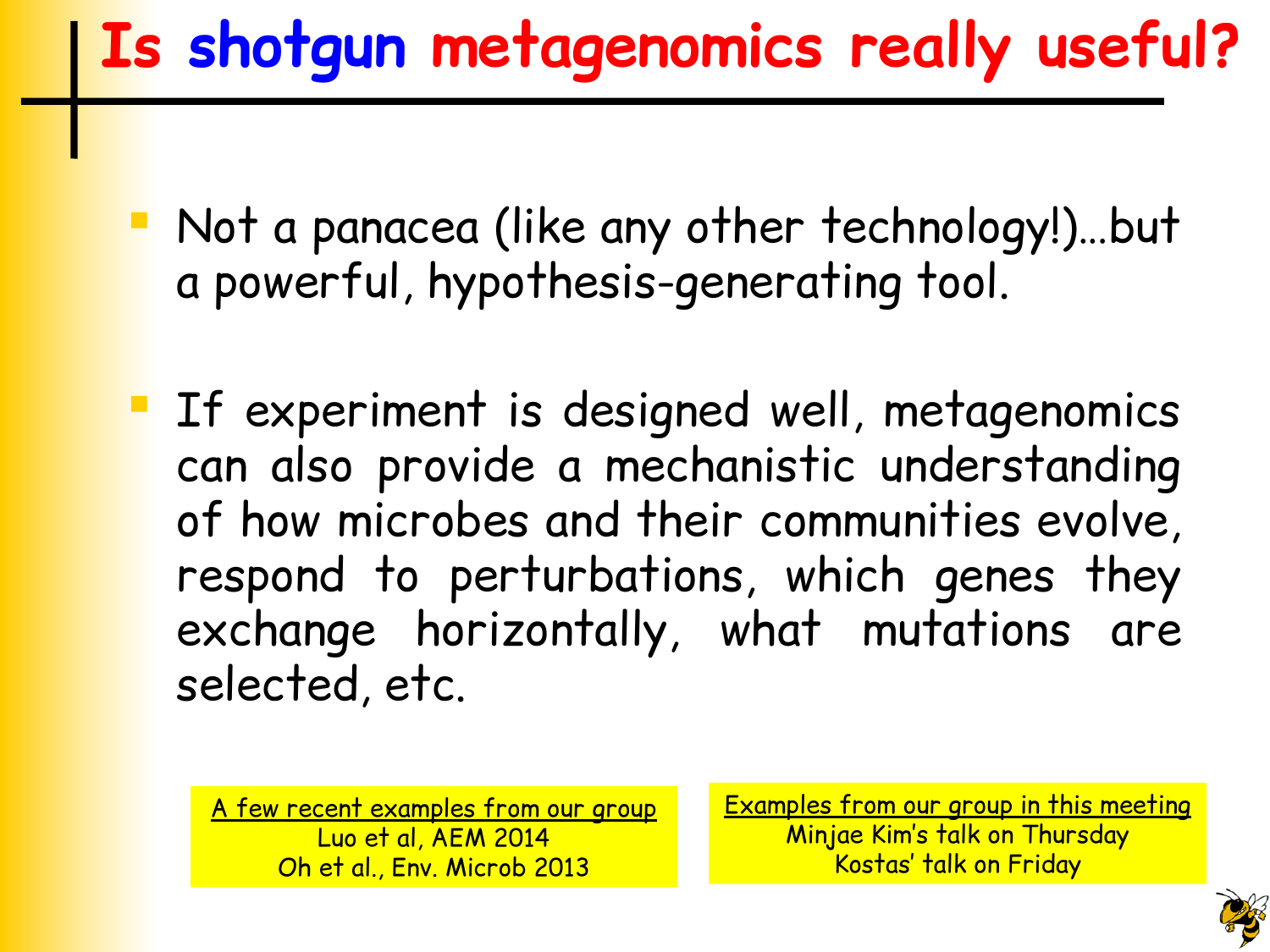

# Is shotgun metagenomics really useful?
Not a panacea (like any other technology!)…but a powerful, hypothesis-generating tool.

If experiment is designed well, metagenomics can also provide a mechanistic understanding of how microbes and their communities evolve, respond to perturbations, which genes they exchange horizontally, what mutations are selected, etc.
Examples from our group in this meeting
Minjae Kim’s talk on Thursday
Kostas’ talk on Friday
A few recent examples from our group
Luo et al, AEM 2014
Oh et al., Env. Microb 2013